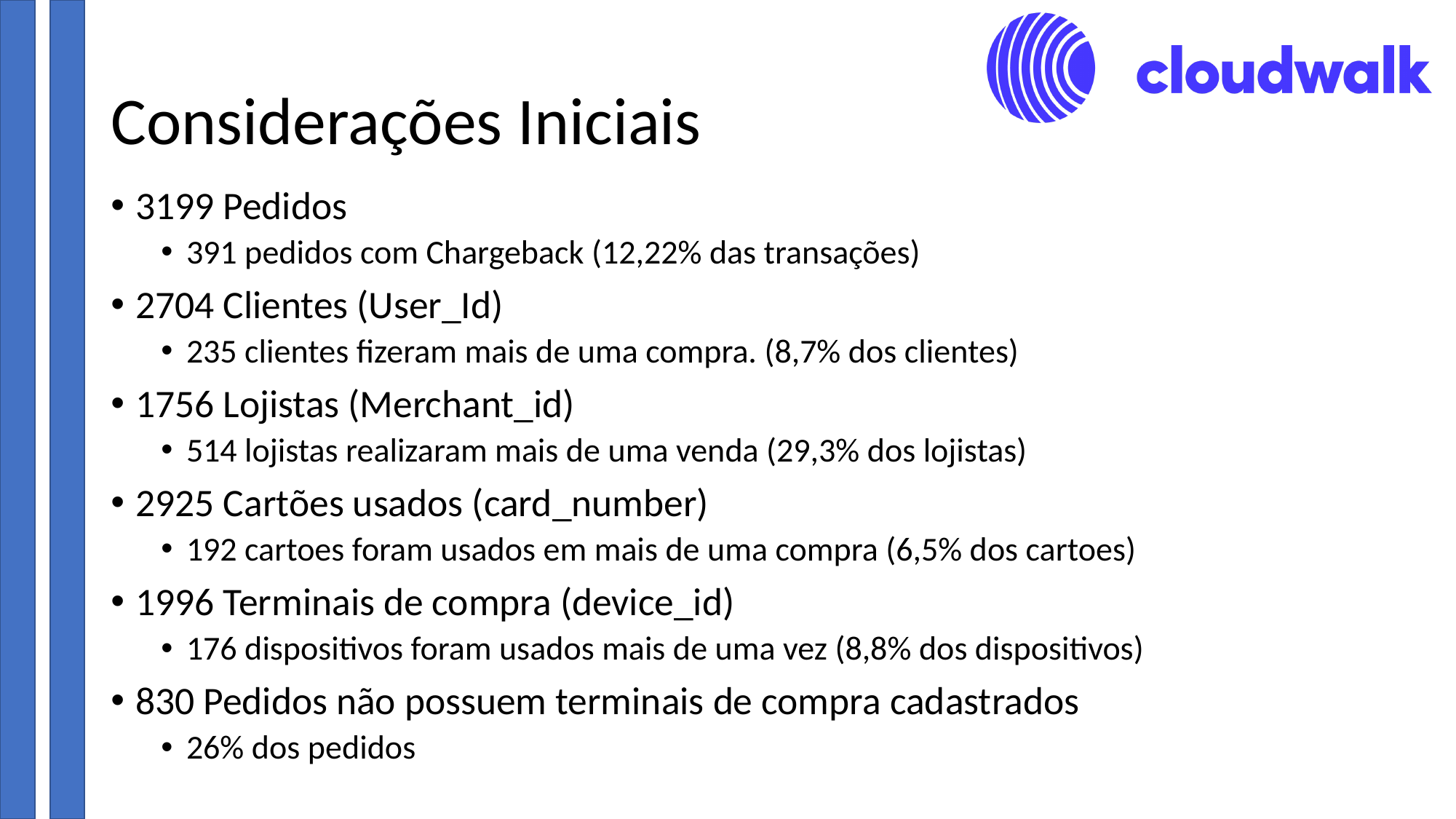

# Considerações Iniciais
3199 Pedidos
391 pedidos com Chargeback (12,22% das transações)
2704 Clientes (User_Id)
235 clientes fizeram mais de uma compra. (8,7% dos clientes)
1756 Lojistas (Merchant_id)
514 lojistas realizaram mais de uma venda (29,3% dos lojistas)
2925 Cartões usados (card_number)
192 cartoes foram usados em mais de uma compra (6,5% dos cartoes)
1996 Terminais de compra (device_id)
176 dispositivos foram usados mais de uma vez (8,8% dos dispositivos)
830 Pedidos não possuem terminais de compra cadastrados
26% dos pedidos